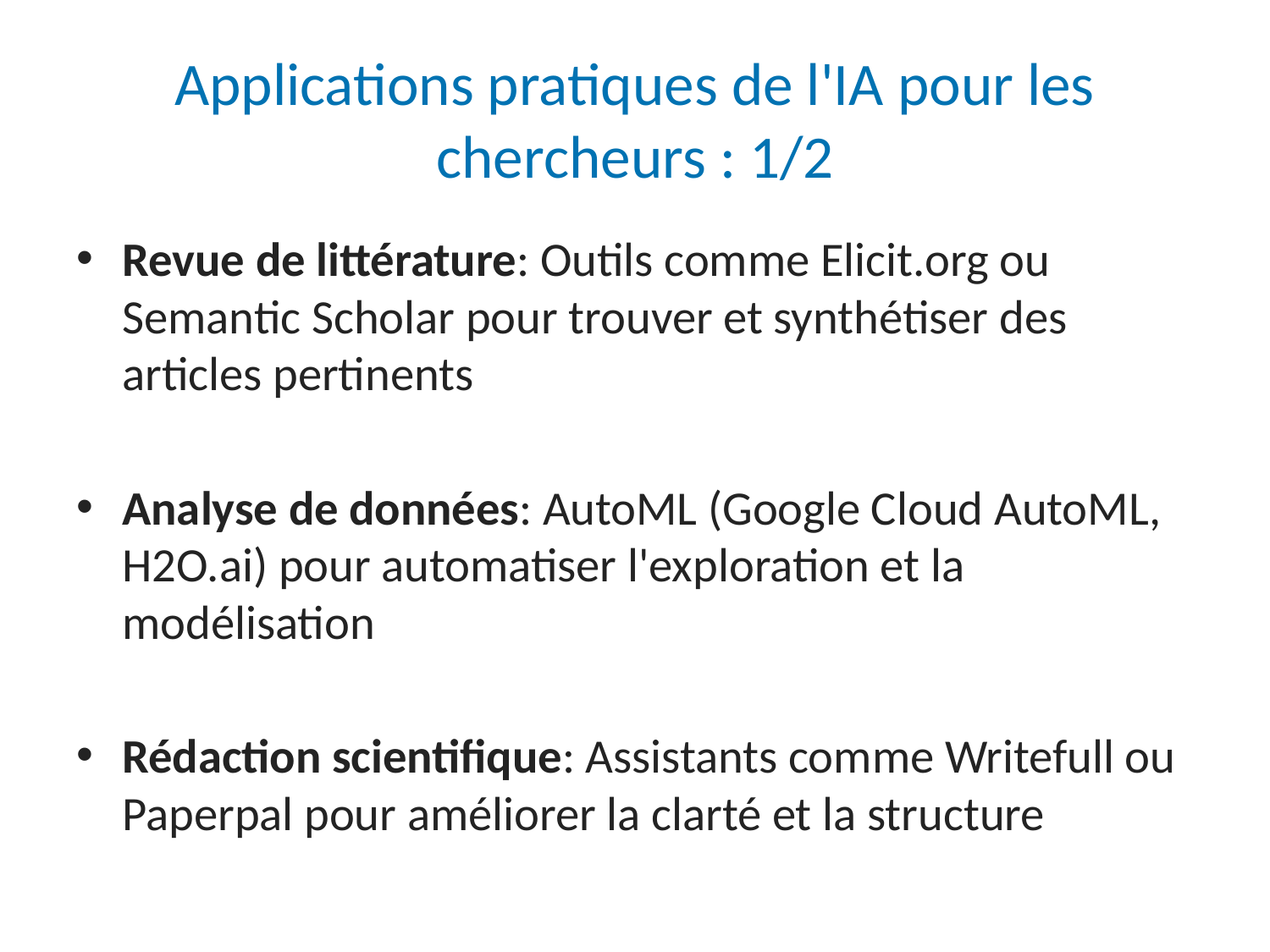

# Applications pratiques de l'IA pour les chercheurs : 1/2
Revue de littérature: Outils comme Elicit.org ou Semantic Scholar pour trouver et synthétiser des articles pertinents

Analyse de données: AutoML (Google Cloud AutoML, H2O.ai) pour automatiser l'exploration et la modélisation

Rédaction scientifique: Assistants comme Writefull ou Paperpal pour améliorer la clarté et la structure